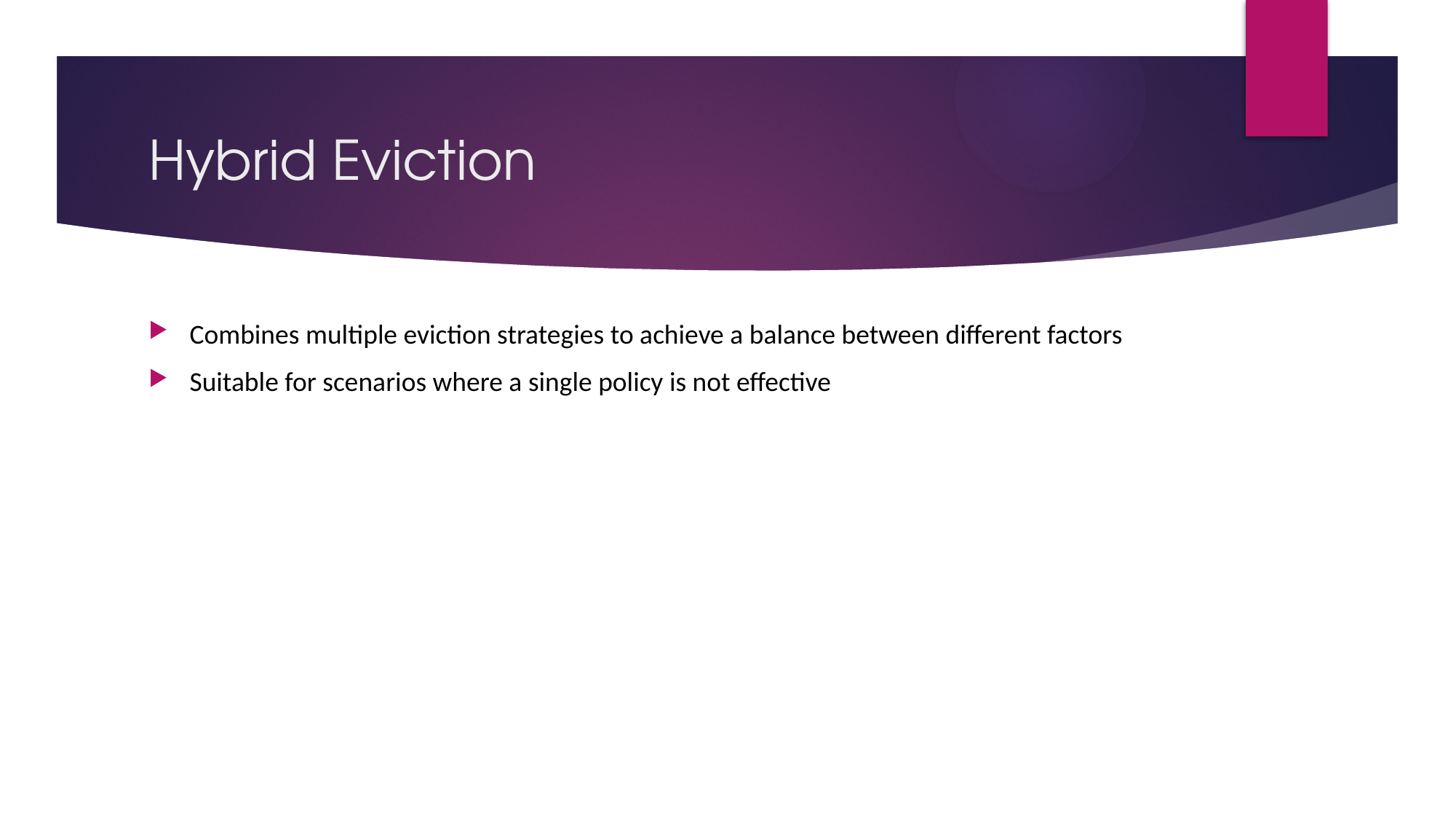

# Hybrid Eviction
Combines multiple eviction strategies to achieve a balance between different factors
Suitable for scenarios where a single policy is not effective